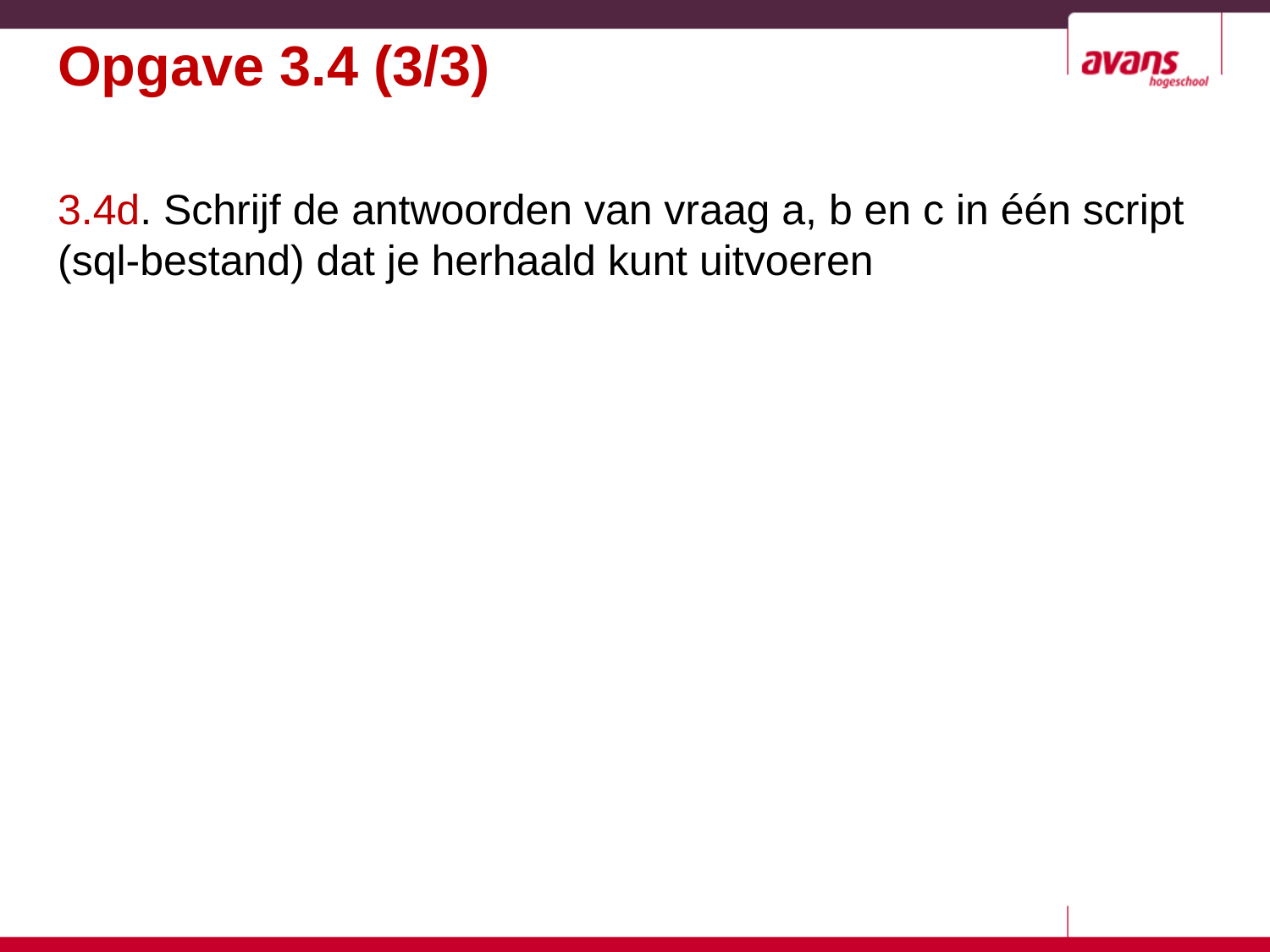

Opgave 3.4 (3/3)
3.4d. Schrijf de antwoorden van vraag a, b en c in één script (sql-bestand) dat je herhaald kunt uitvoeren
5-36